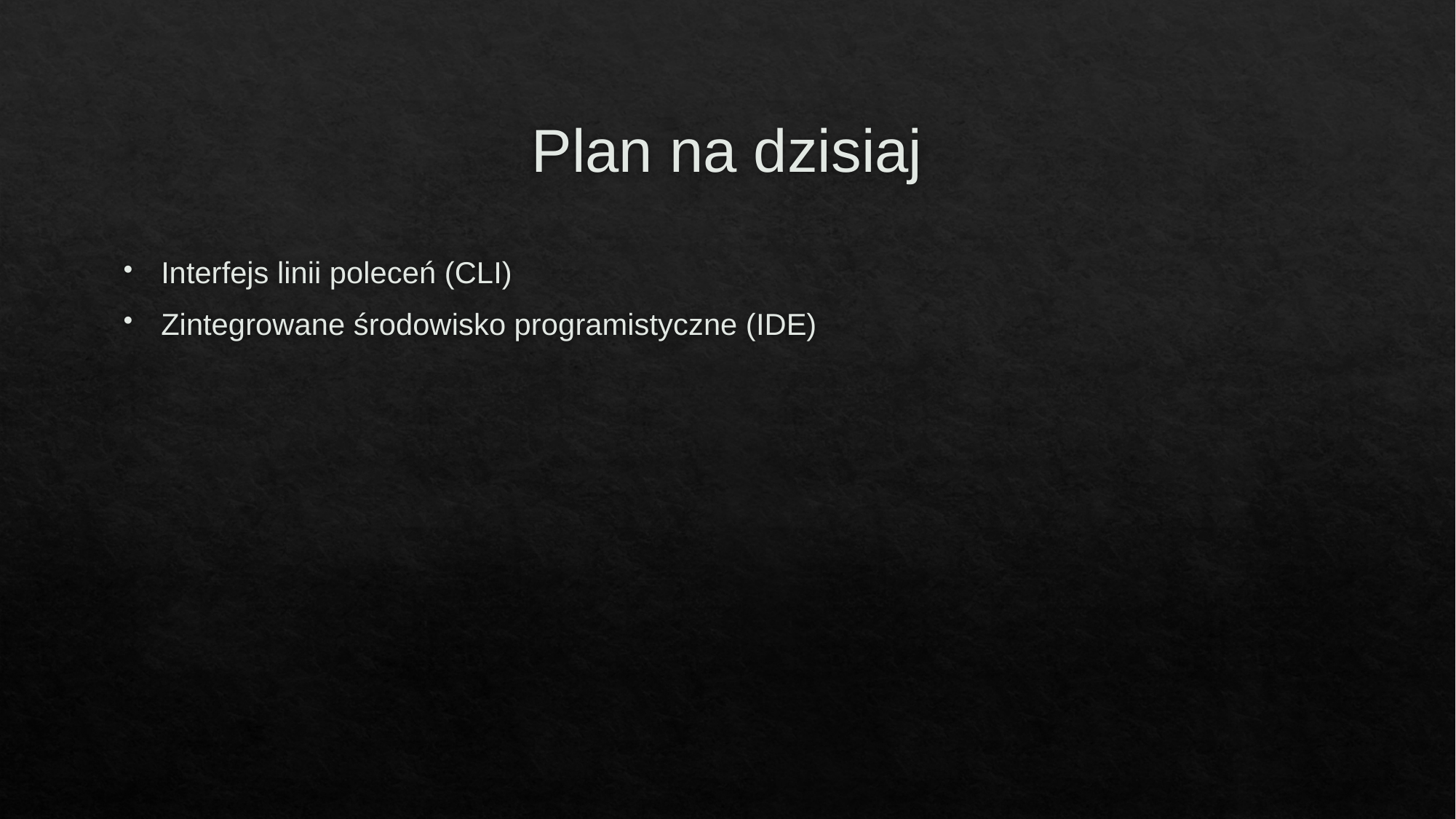

# Plan na dzisiaj
Interfejs linii poleceń (CLI)
Zintegrowane środowisko programistyczne (IDE)